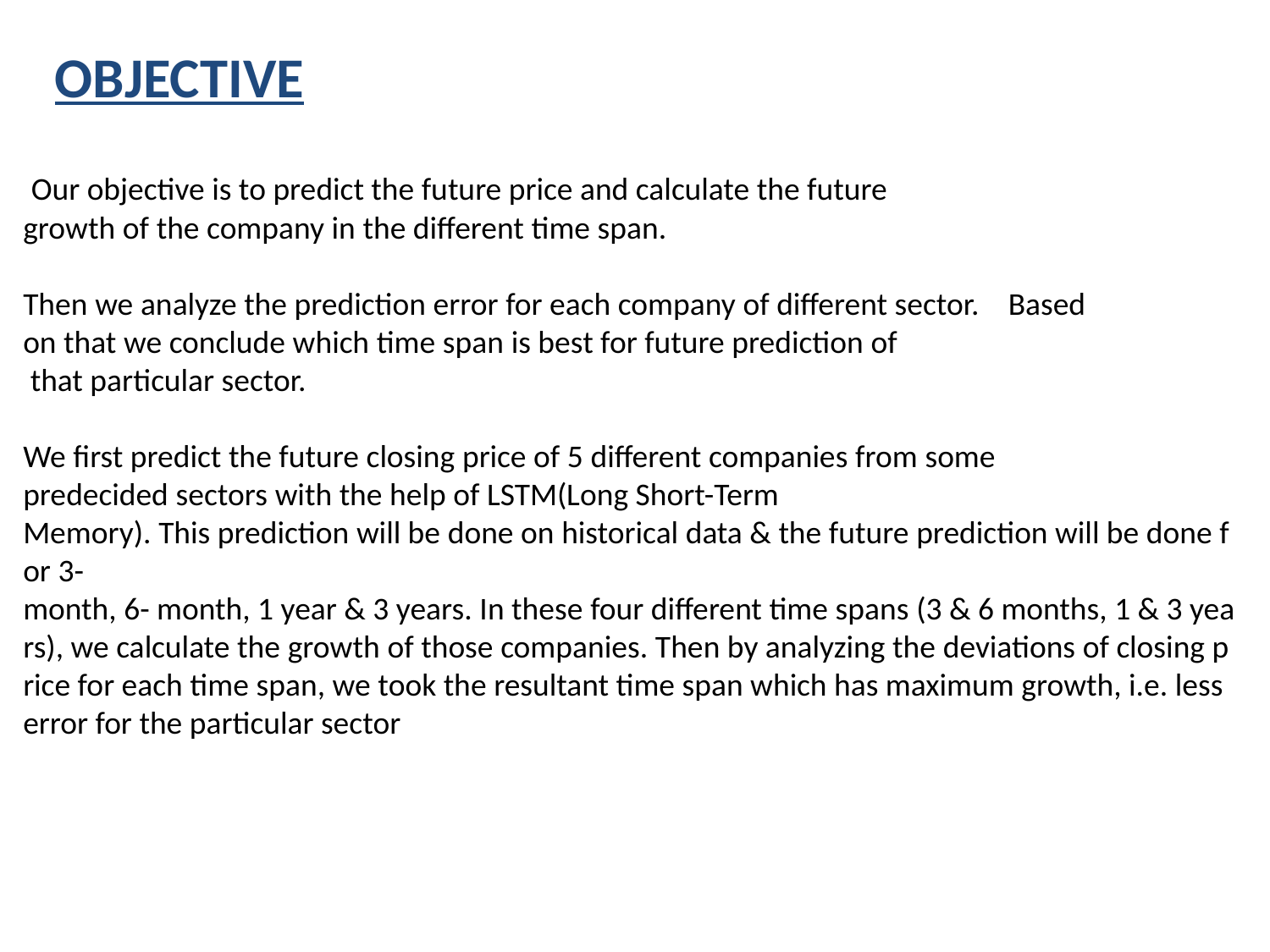

OBJECTIVE
 Our objective is to predict the future price and calculate the future growth of the company in the different time span.

Then we analyze the prediction error for each company of different sector.    Based on that we conclude which time span is best for future prediction of
 that particular sector.

We first predict the future closing price of 5 different companies from some
predecided sectors with the help of LSTM(Long Short-Term Memory). This prediction will be done on historical data & the future prediction will be done for 3-month, 6- month, 1 year & 3 years. In these four different time spans (3 & 6 months, 1 & 3 years), we calculate the growth of those companies. Then by analyzing the deviations of closing price for each time span, we took the resultant time span which has maximum growth, i.e. less error for the particular sector